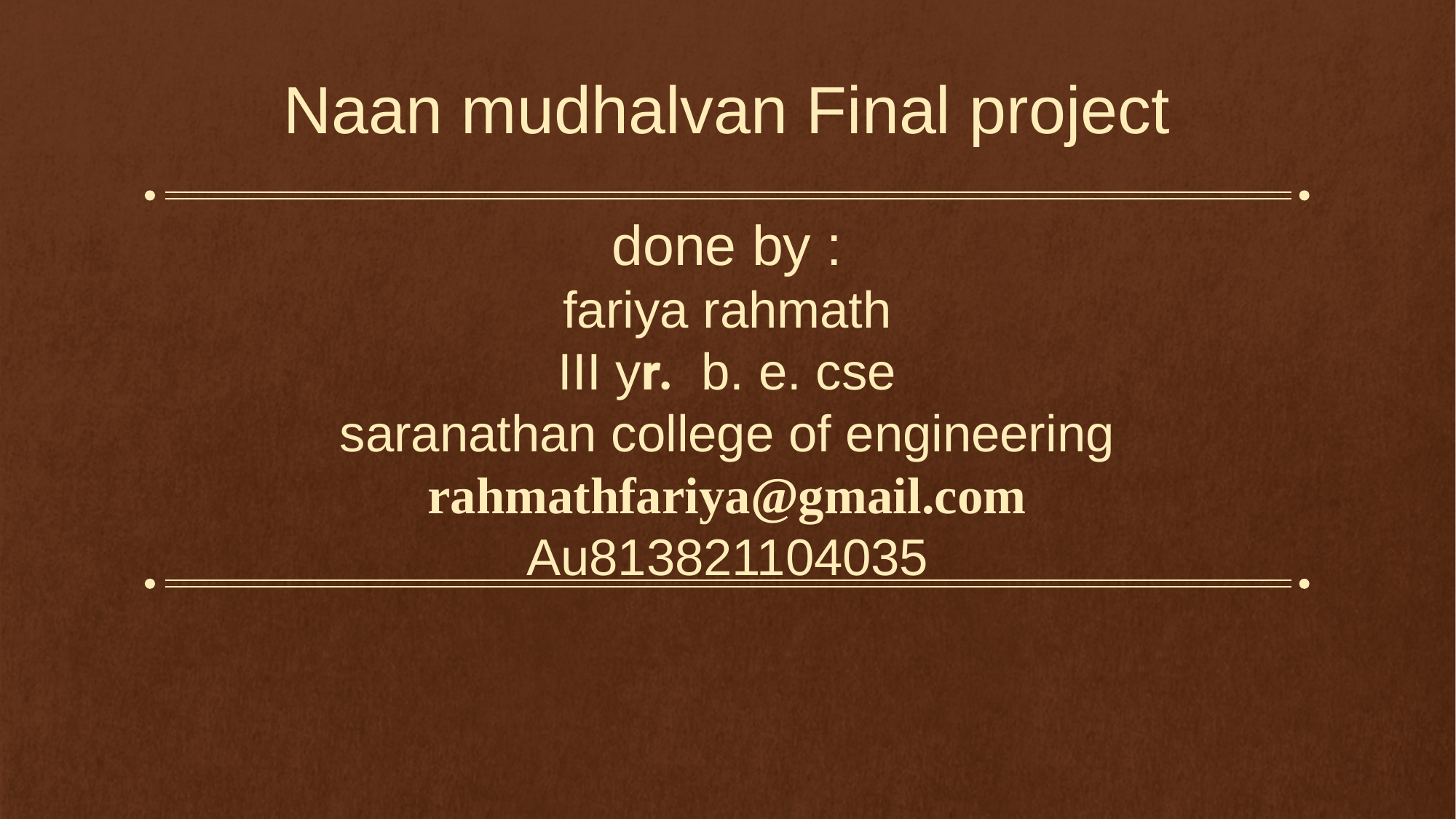

Naan mudhalvan Final project

done by :
fariya rahmath
III yr.  b. e. cse
saranathan college of engineering
rahmathfariya@gmail.com
Au813821104035